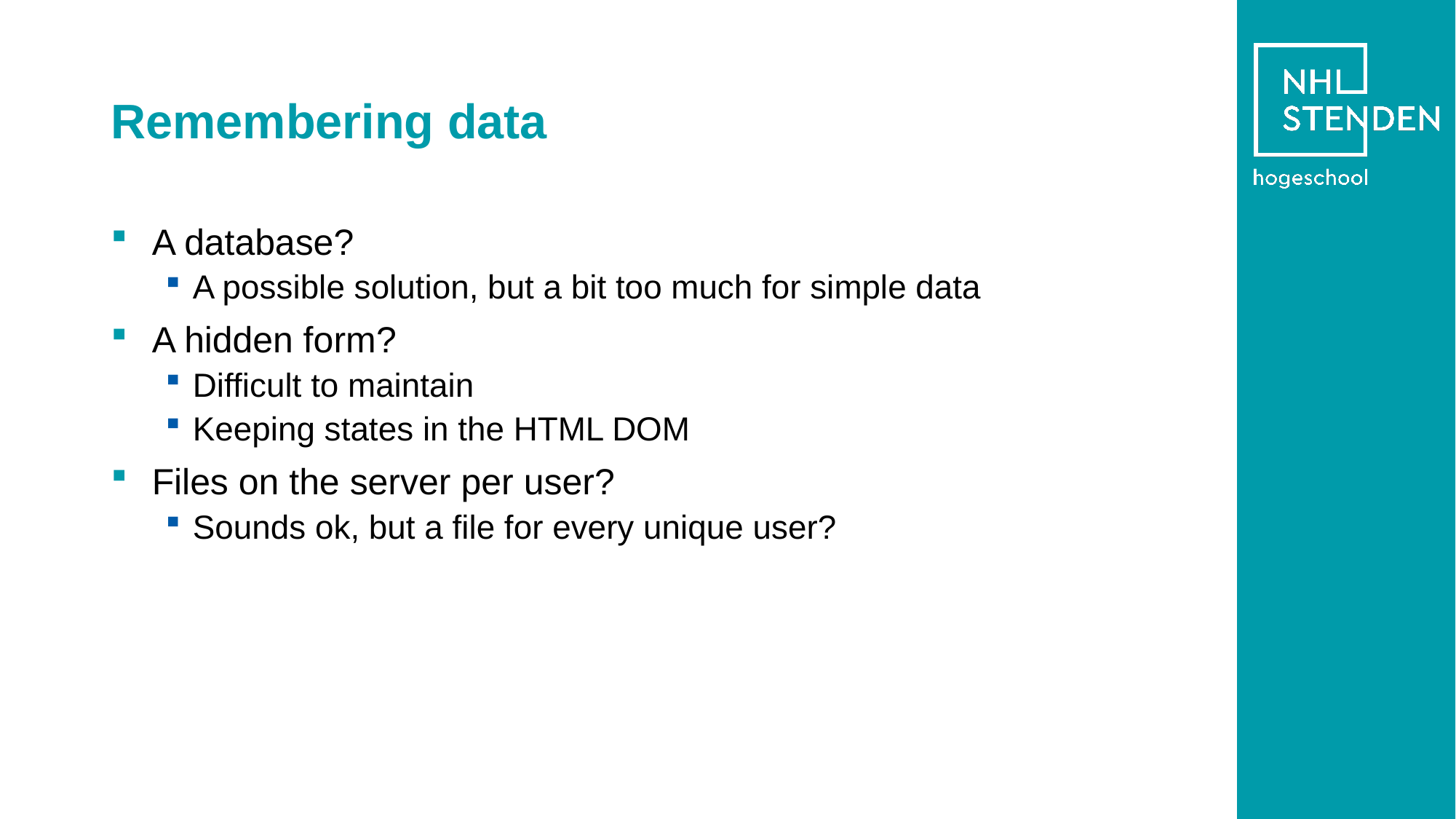

# Remembering data
A database?
A possible solution, but a bit too much for simple data
A hidden form?
Difficult to maintain
Keeping states in the HTML DOM
Files on the server per user?
Sounds ok, but a file for every unique user?